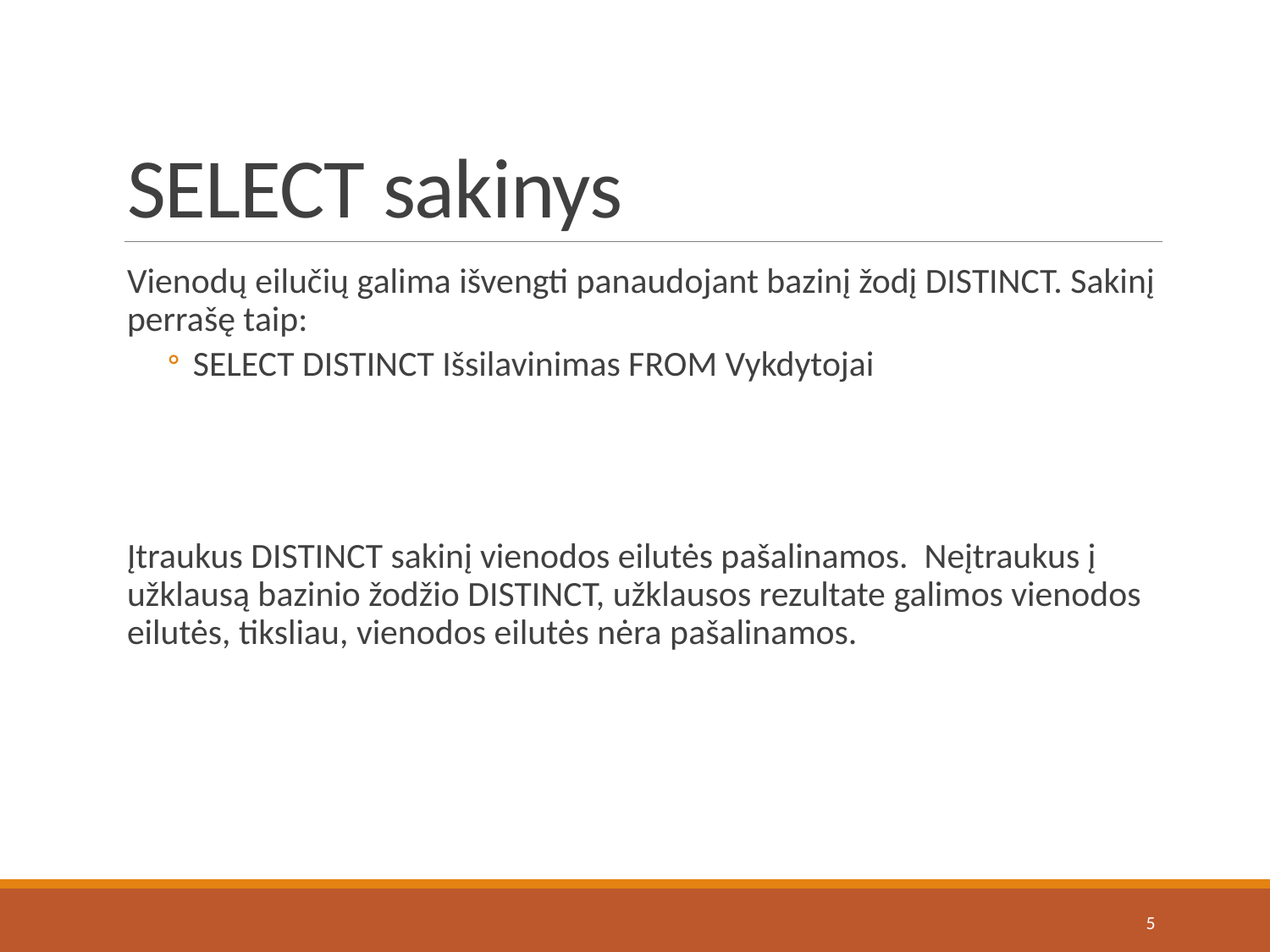

# SELECT sakinys
Vienodų eilučių galima išvengti panaudojant bazinį žodį DISTINCT. Sakinį perrašę taip:
SELECT DISTINCT Išsilavinimas FROM Vykdytojai

Įtraukus DISTINCT sakinį vienodos eilutės pašalinamos.  Neįtraukus į užklausą bazinio žodžio DISTINCT, užklausos rezultate galimos vienodos eilutės, tiksliau, vienodos eilutės nėra pašalinamos.
5